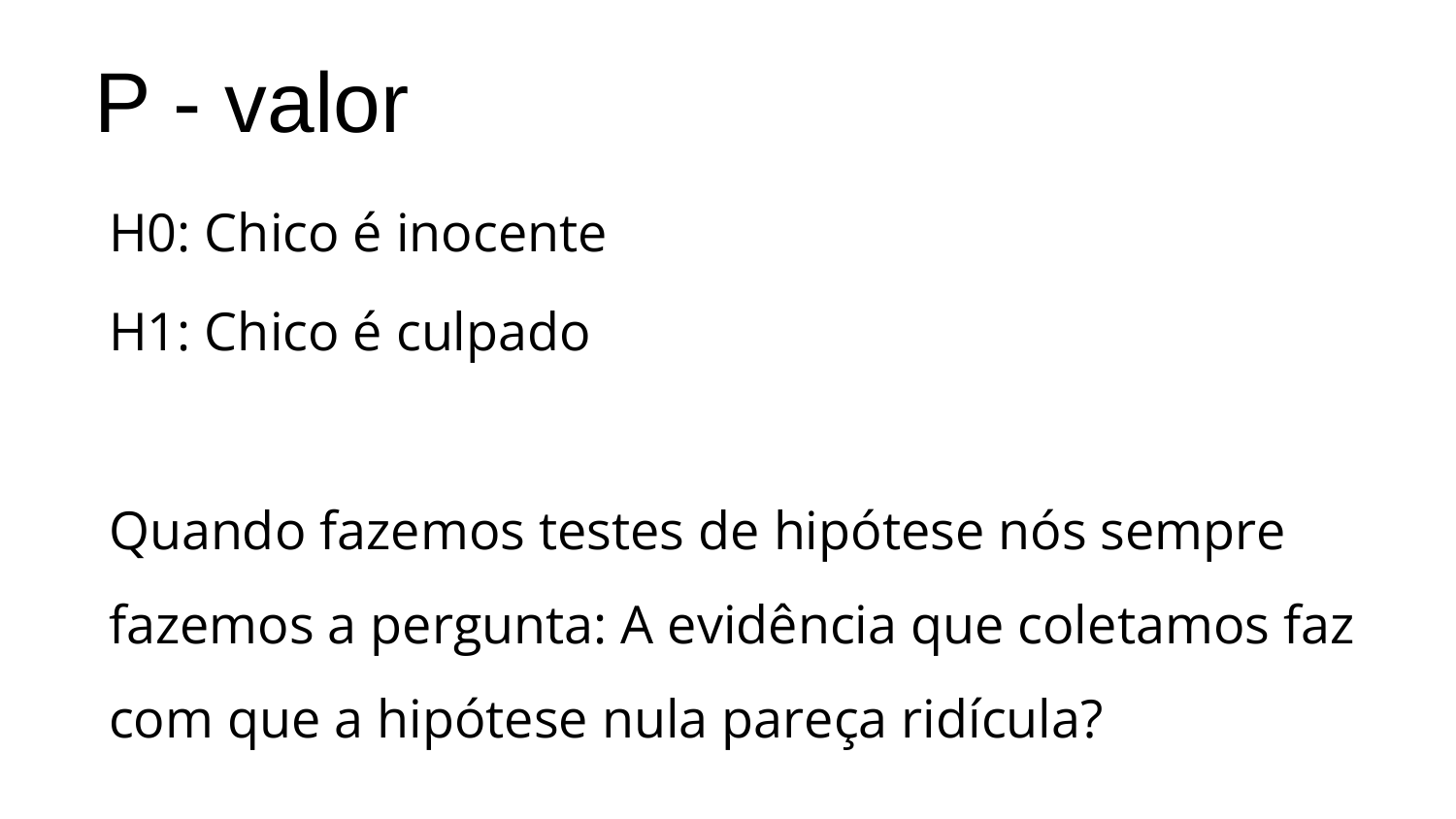

# P - valor
H0: Chico é inocente
H1: Chico é culpado

Quando fazemos testes de hipótese nós sempre fazemos a pergunta: A evidência que coletamos faz com que a hipótese nula pareça ridícula?